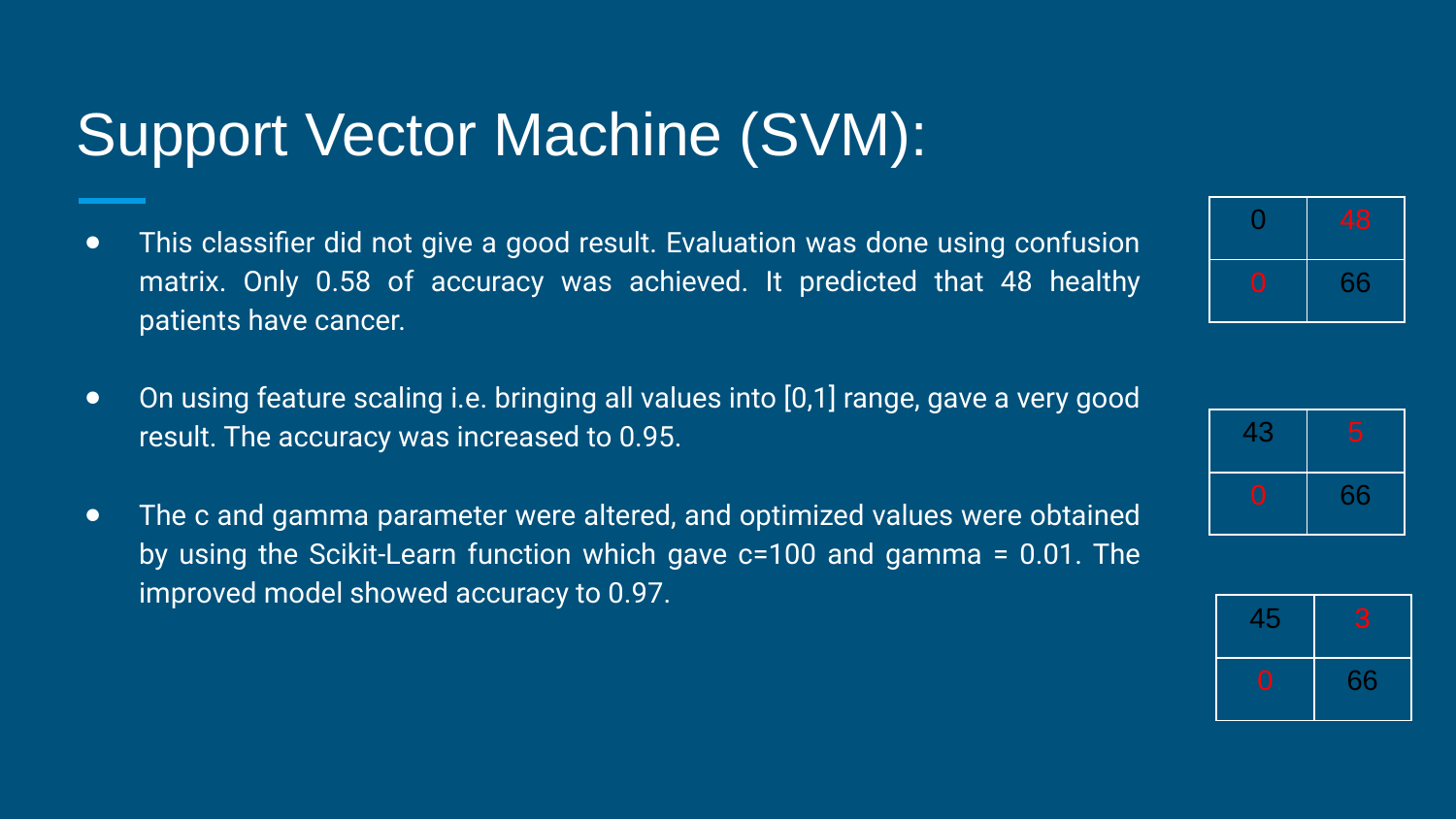

# Support Vector Machine (SVM):
| 0 | 48 |
| --- | --- |
| 0 | 66 |
This classifier did not give a good result. Evaluation was done using confusion matrix. Only 0.58 of accuracy was achieved. It predicted that 48 healthy patients have cancer.

On using feature scaling i.e. bringing all values into [0,1] range, gave a very good result. The accuracy was increased to 0.95.

The c and gamma parameter were altered, and optimized values were obtained by using the Scikit-Learn function which gave c=100 and gamma = 0.01. The improved model showed accuracy to 0.97.
| 43 | 5 |
| --- | --- |
| 0 | 66 |
| 45 | 3 |
| --- | --- |
| 0 | 66 |